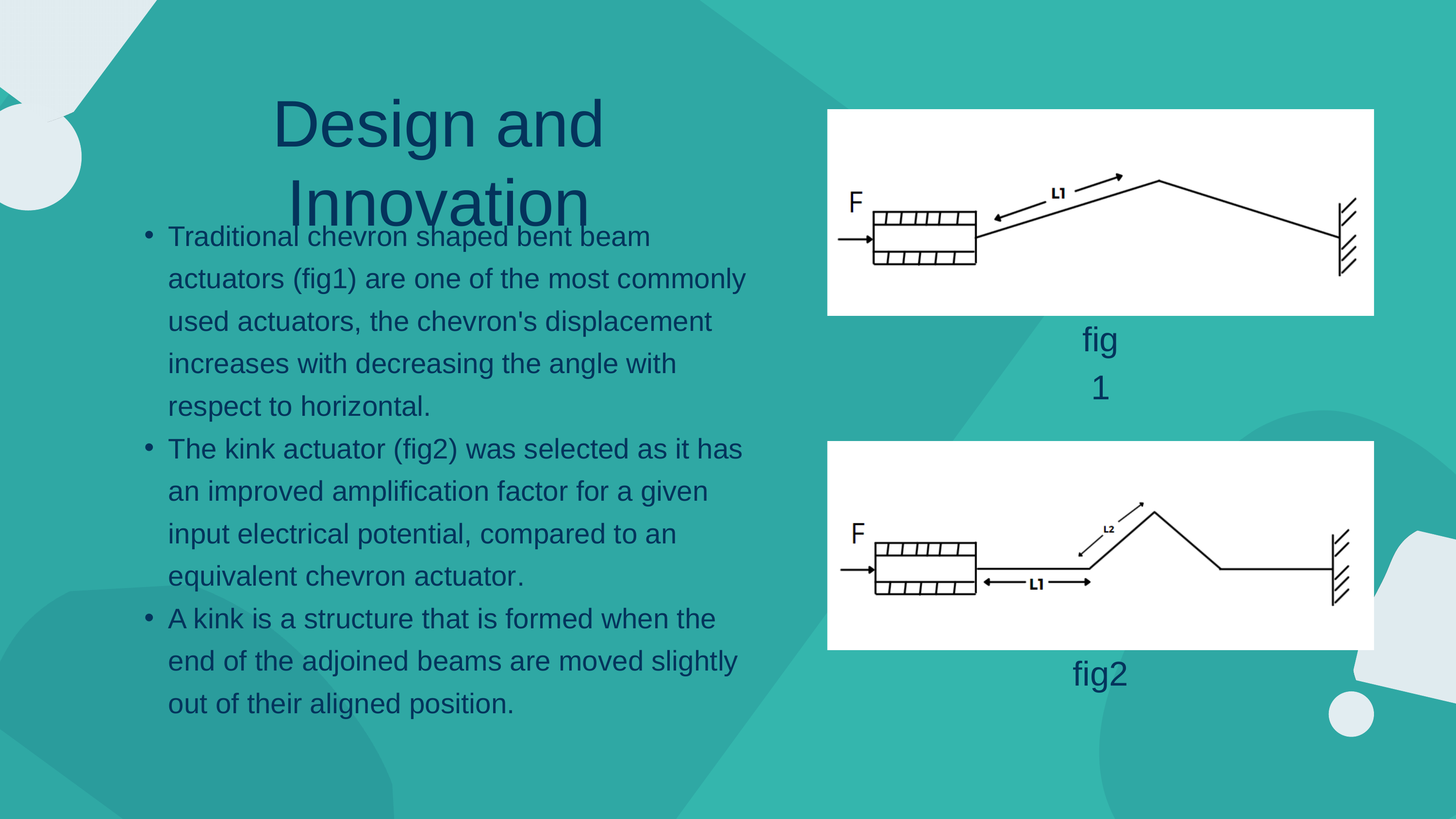

Design and Innovation

Traditional chevron shaped bent beam actuators (fig1) are one of the most commonly used actuators, the chevron's displacement increases with decreasing the angle with respect to horizontal.
The kink actuator (fig2) was selected as it has an improved amplification factor for a given input electrical potential, compared to an equivalent chevron actuator.
A kink is a structure that is formed when the end of the adjoined beams are moved slightly out of their aligned position.
fig1

fig2